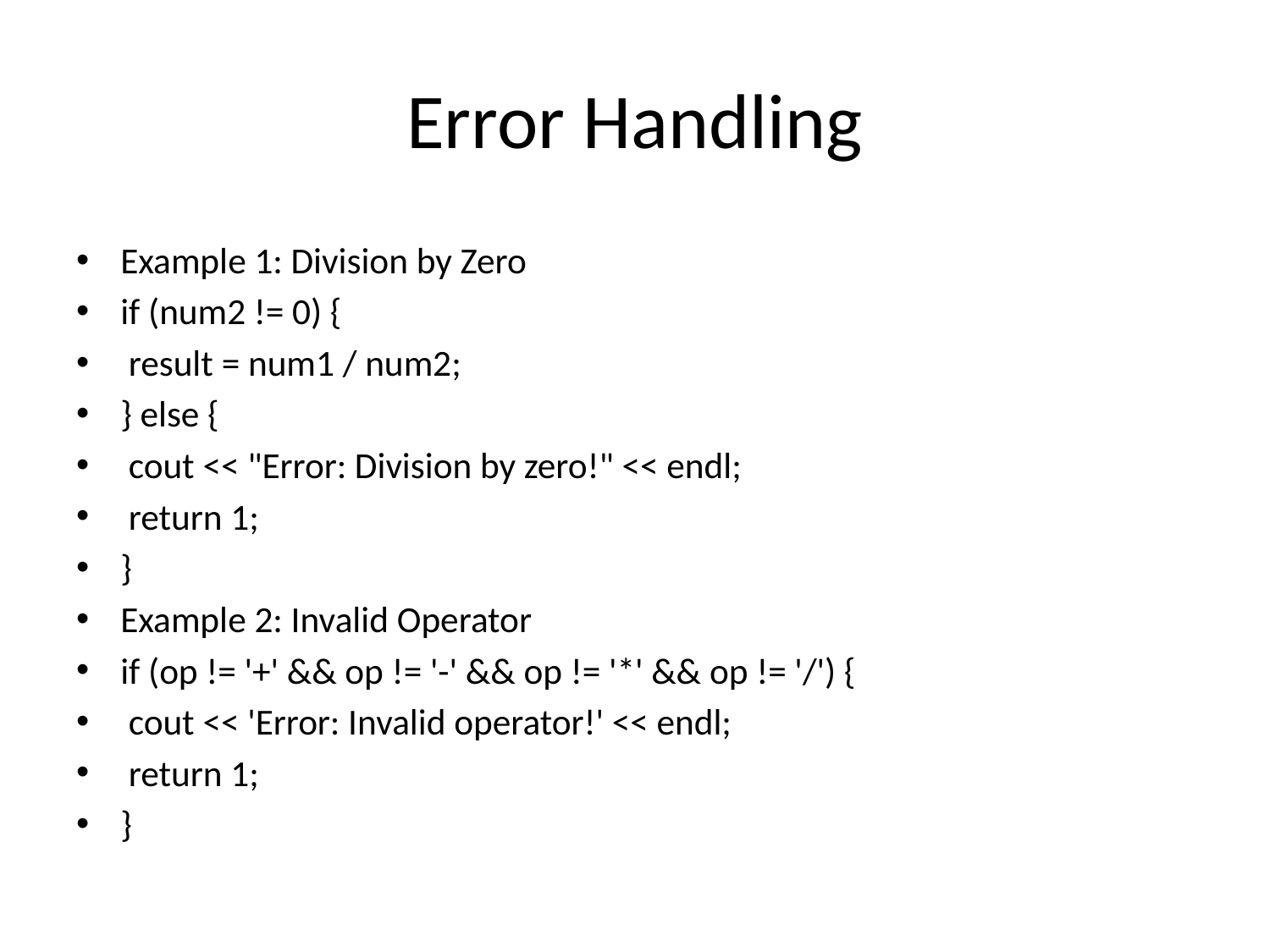

# Error Handling
Example 1: Division by Zero
if (num2 != 0) {
 result = num1 / num2;
} else {
 cout << "Error: Division by zero!" << endl;
 return 1;
}
Example 2: Invalid Operator
if (op != '+' && op != '-' && op != '*' && op != '/') {
 cout << 'Error: Invalid operator!' << endl;
 return 1;
}